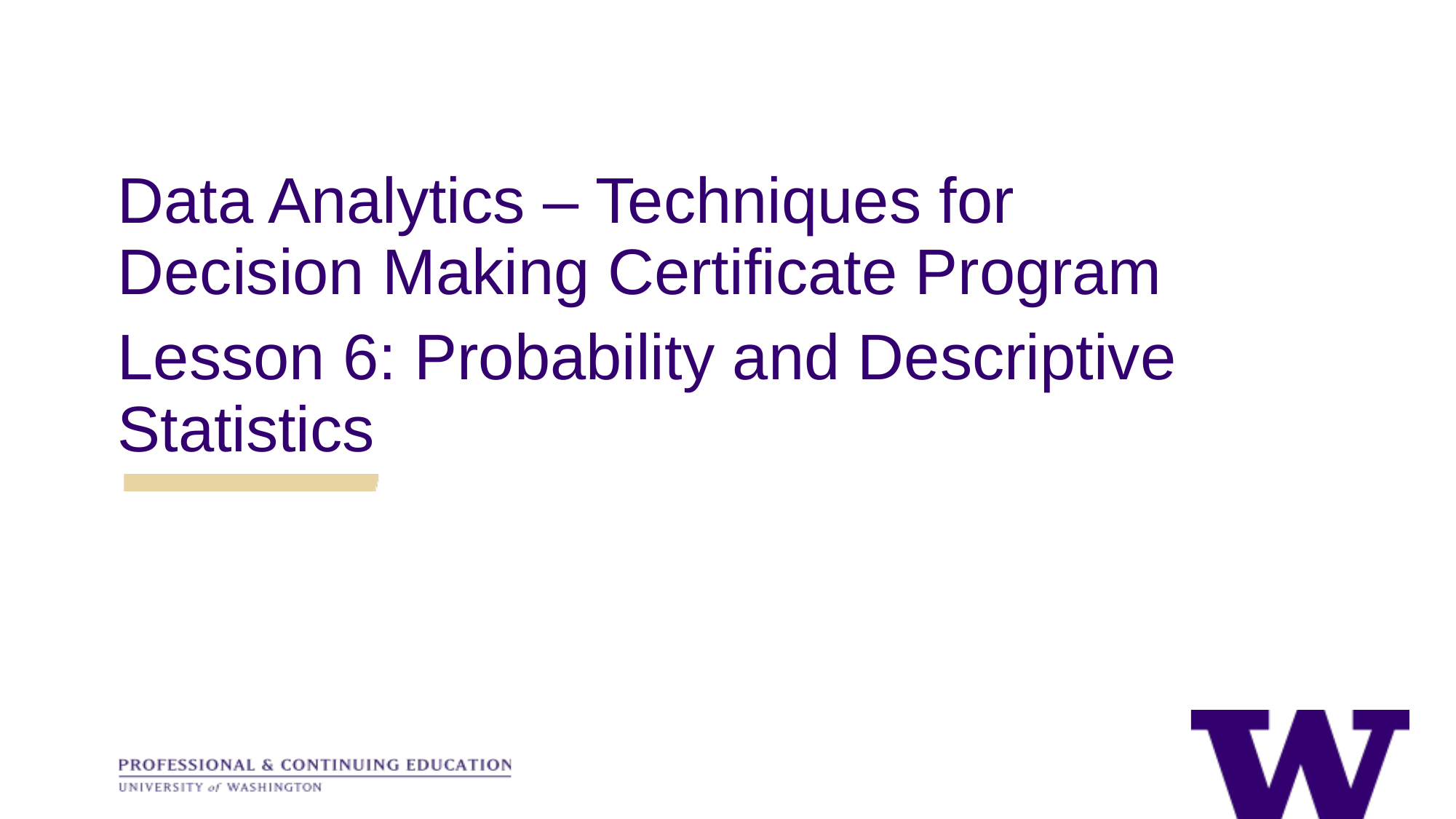

Data Analytics – Techniques for Decision Making Certificate Program
Lesson 6: Probability and Descriptive Statistics